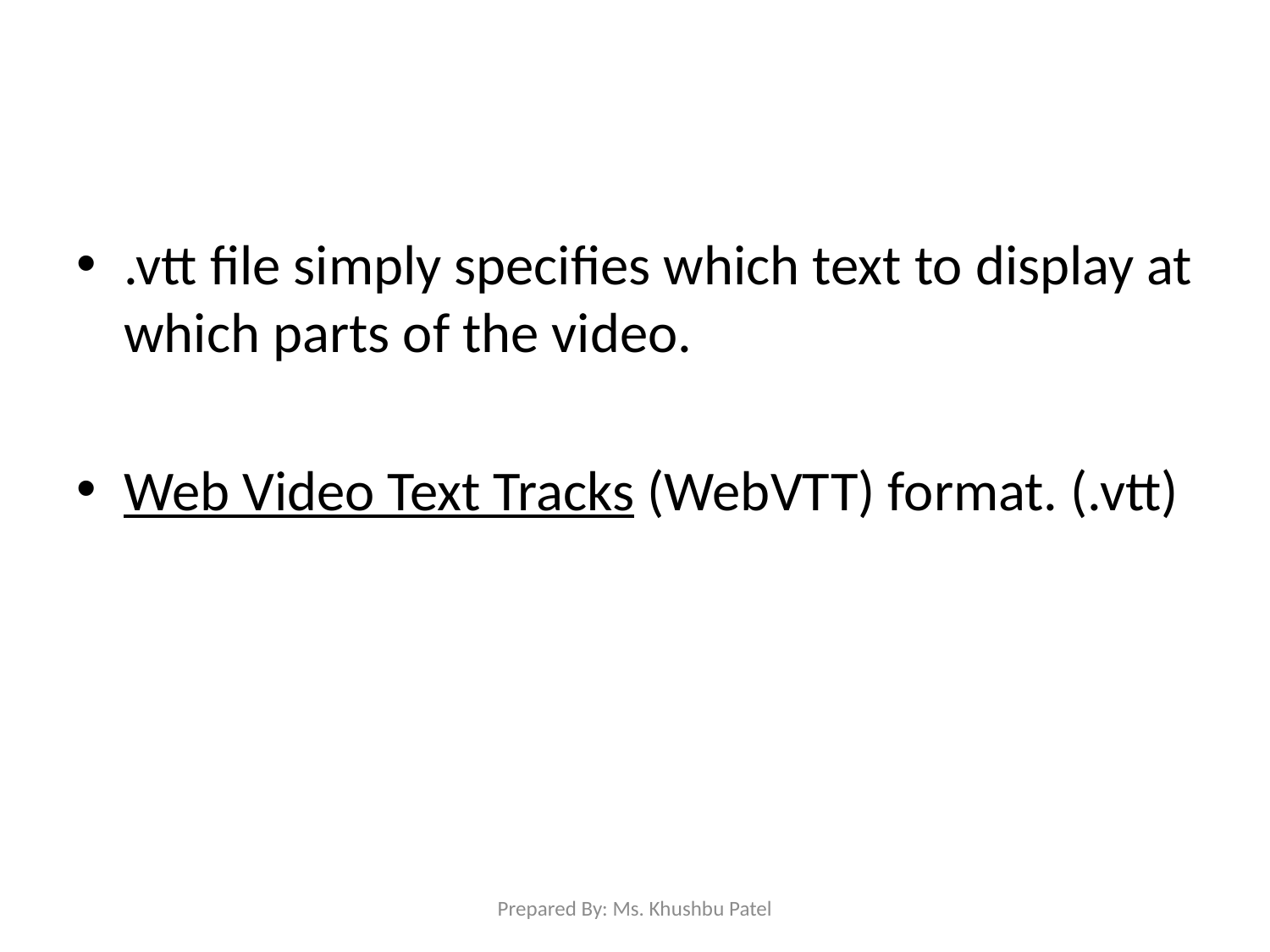

#
.vtt file simply specifies which text to display at which parts of the video.

Web Video Text Tracks (WebVTT) format. (.vtt)

Prepared By: Ms. Khushbu Patel